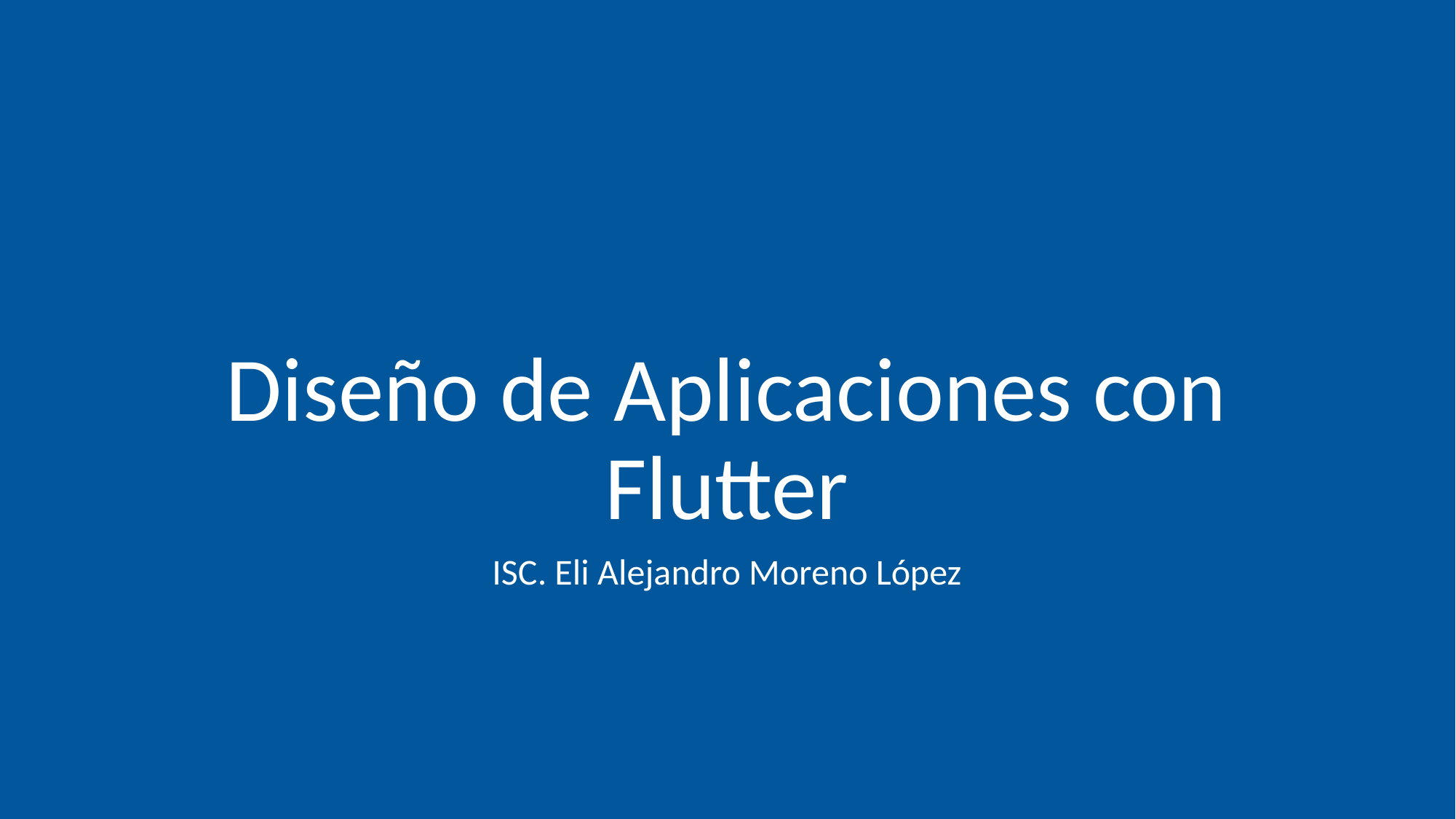

# Diseño de Aplicaciones con Flutter
ISC. Eli Alejandro Moreno López